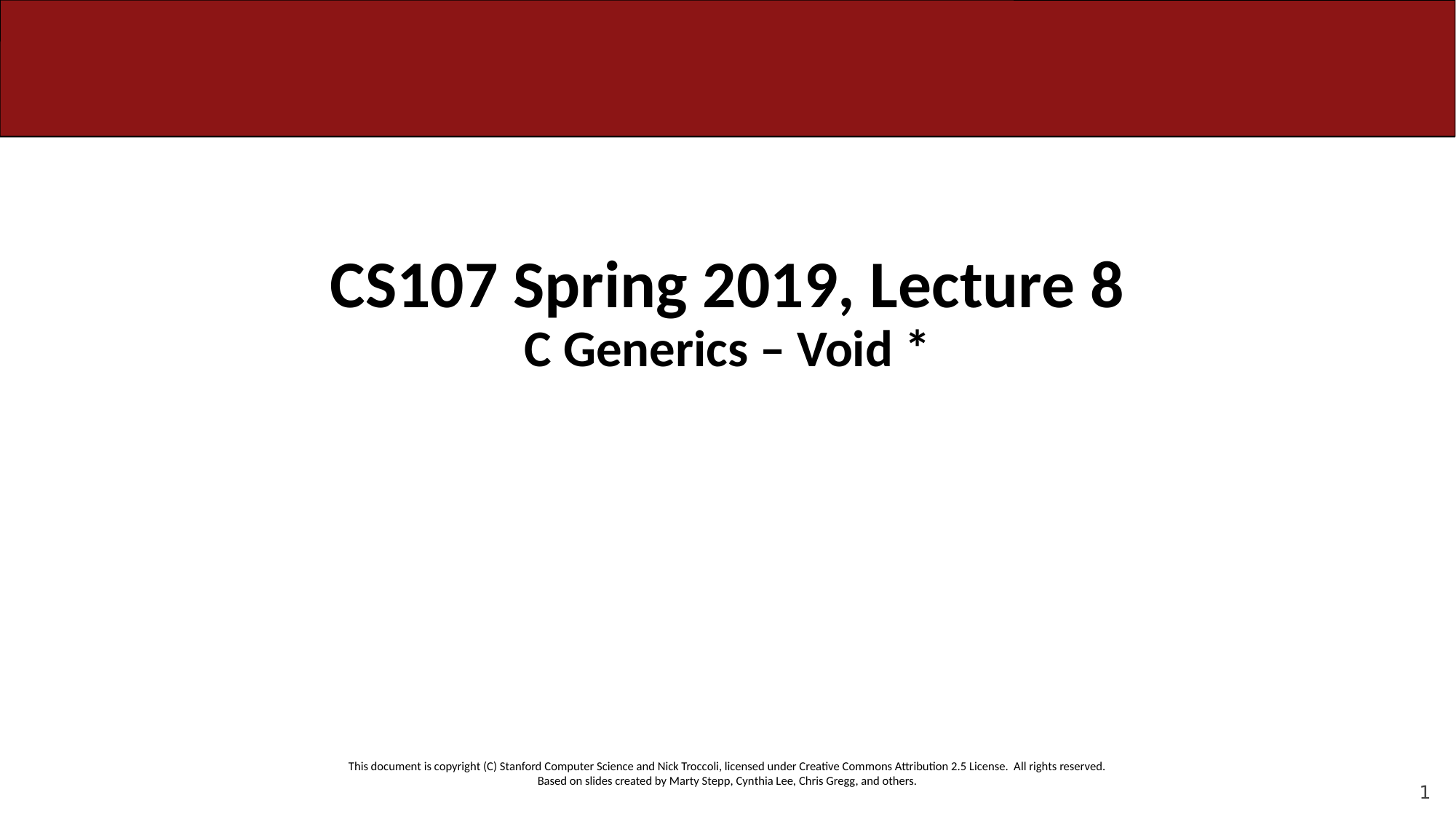

# CS107 Spring 2019, Lecture 8 C Generics – Void *